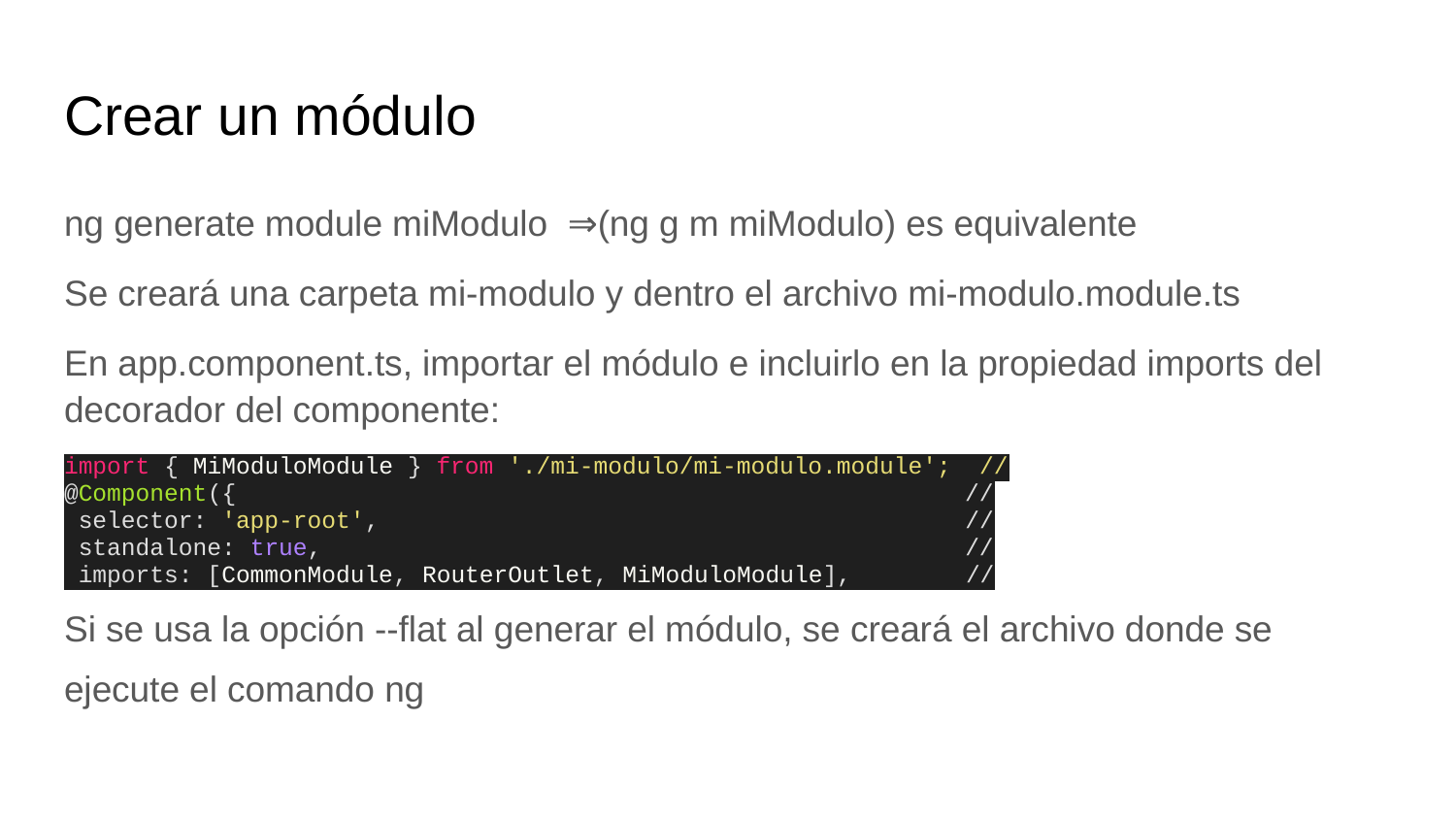

# Crear un módulo
ng generate module miModulo  ⇒(ng g m miModulo) es equivalente
Se creará una carpeta mi-modulo y dentro el archivo mi-modulo.module.ts
En app.component.ts, importar el módulo e incluirlo en la propiedad imports del decorador del componente:
import { MiModuloModule } from './mi-modulo/mi-modulo.module';  //
@Component({                                                   //
 selector: 'app-root',                                         //
 standalone: true,                                             //
 imports: [CommonModule, RouterOutlet, MiModuloModule],        //
Si se usa la opción --flat al generar el módulo, se creará el archivo donde se ejecute el comando ng